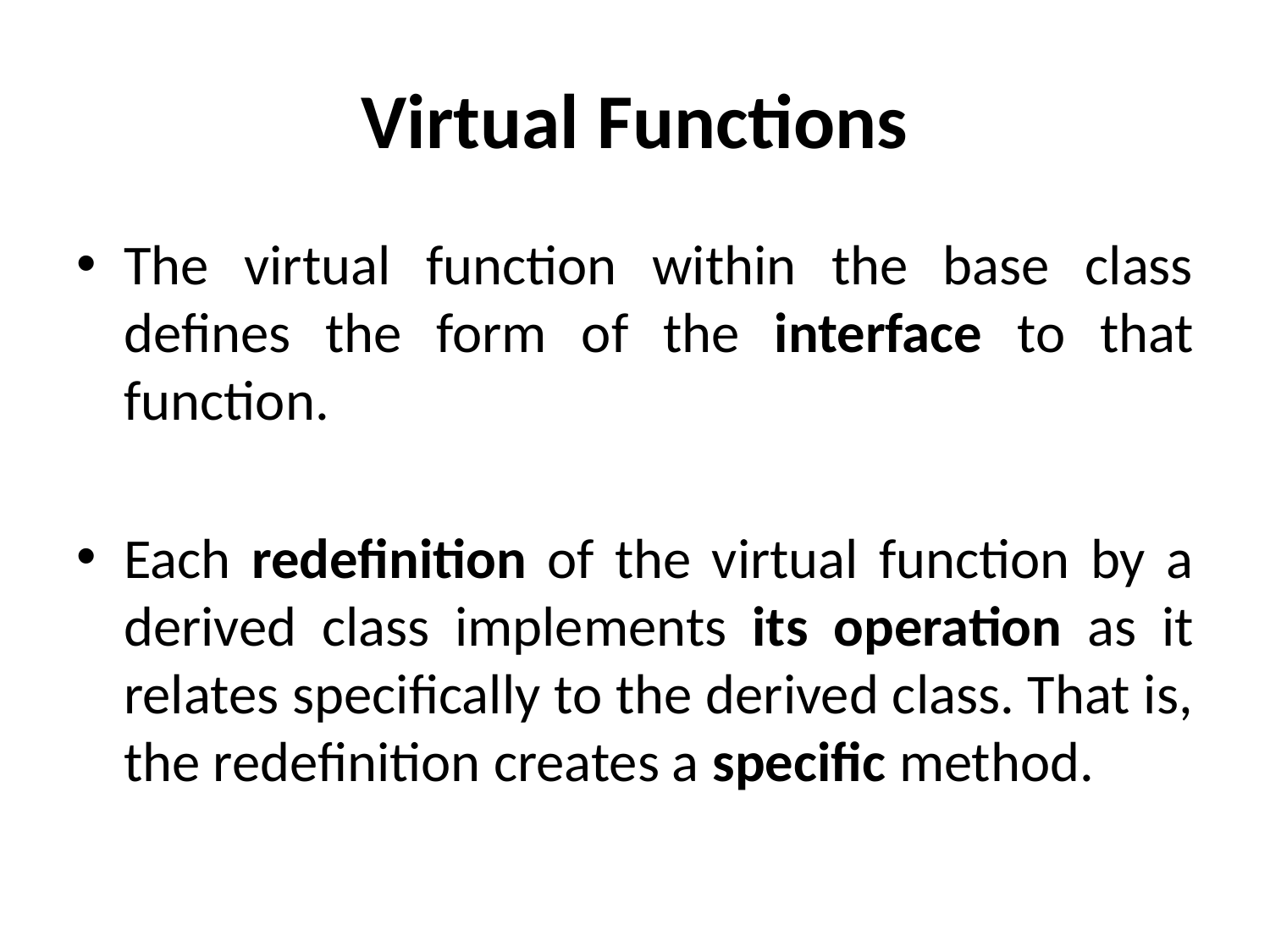

# Virtual Functions
The virtual function within the base class defines the form of the interface to that function.

Each redefinition of the virtual function by a derived class implements its operation as it relates specifically to the derived class. That is, the redefinition creates a specific method.